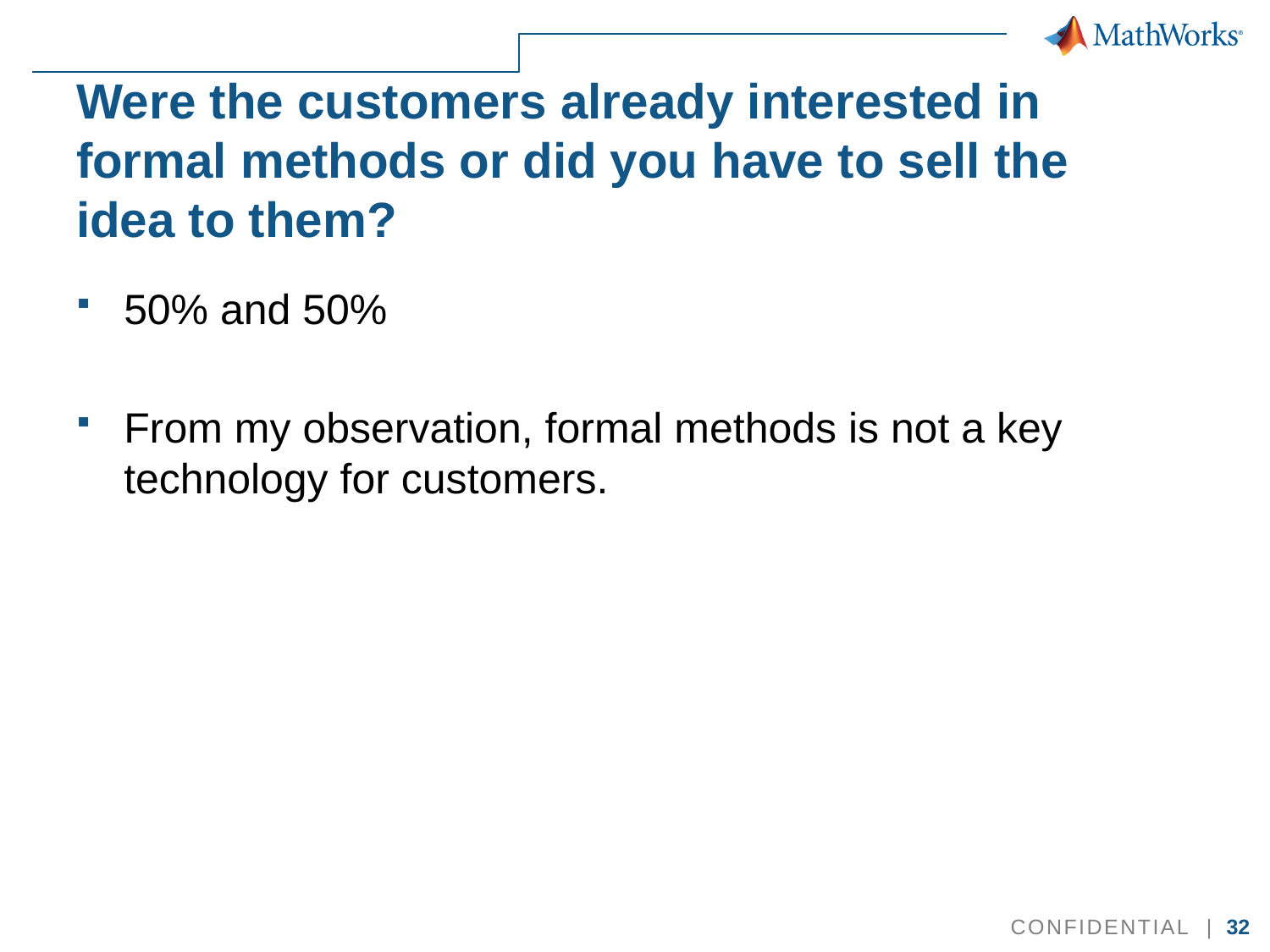

# Were the customers already interested in formal methods or did you have to sell the idea to them?
50% and 50%

From my observation, formal methods is not a key technology for customers.